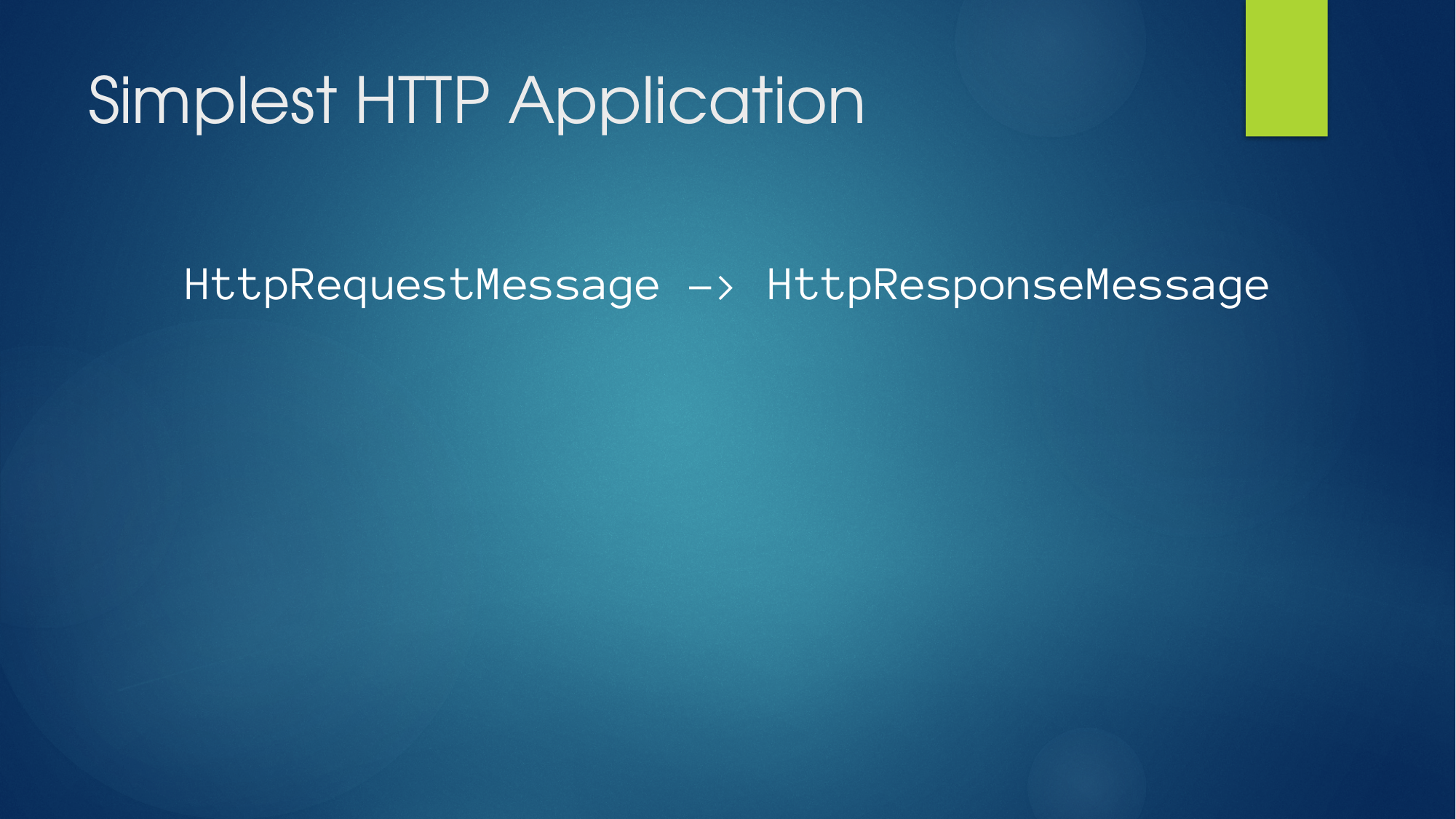

# Simplest HTTP Application
HttpRequestMessage -> HttpResponseMessage